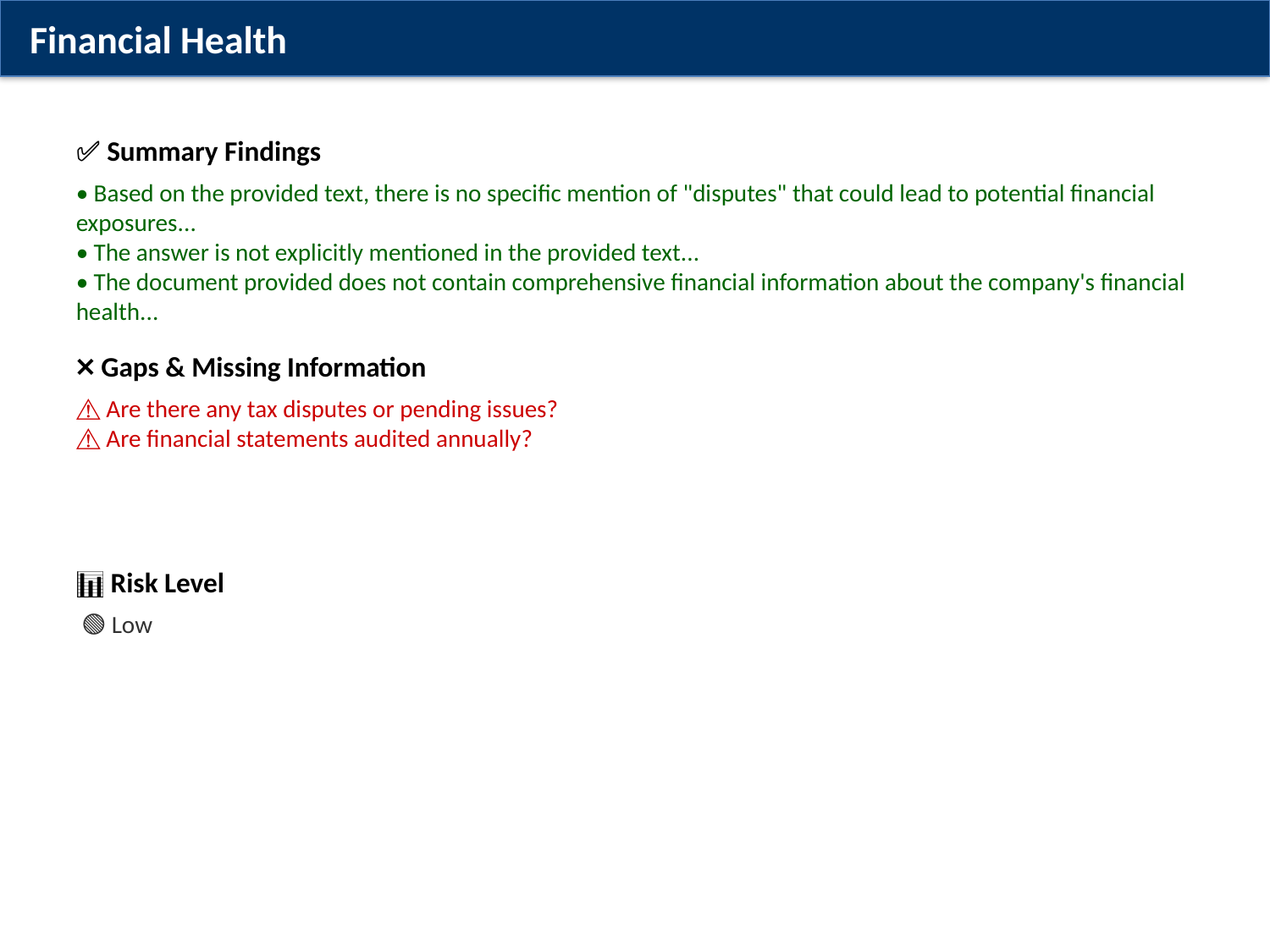

Financial Health
✅ Summary Findings
• Based on the provided text, there is no specific mention of "disputes" that could lead to potential financial exposures...
• The answer is not explicitly mentioned in the provided text...
• The document provided does not contain comprehensive financial information about the company's financial health...
❌ Gaps & Missing Information
⚠️ Are there any tax disputes or pending issues?
⚠️ Are financial statements audited annually?
📊 Risk Level
 🟢 Low